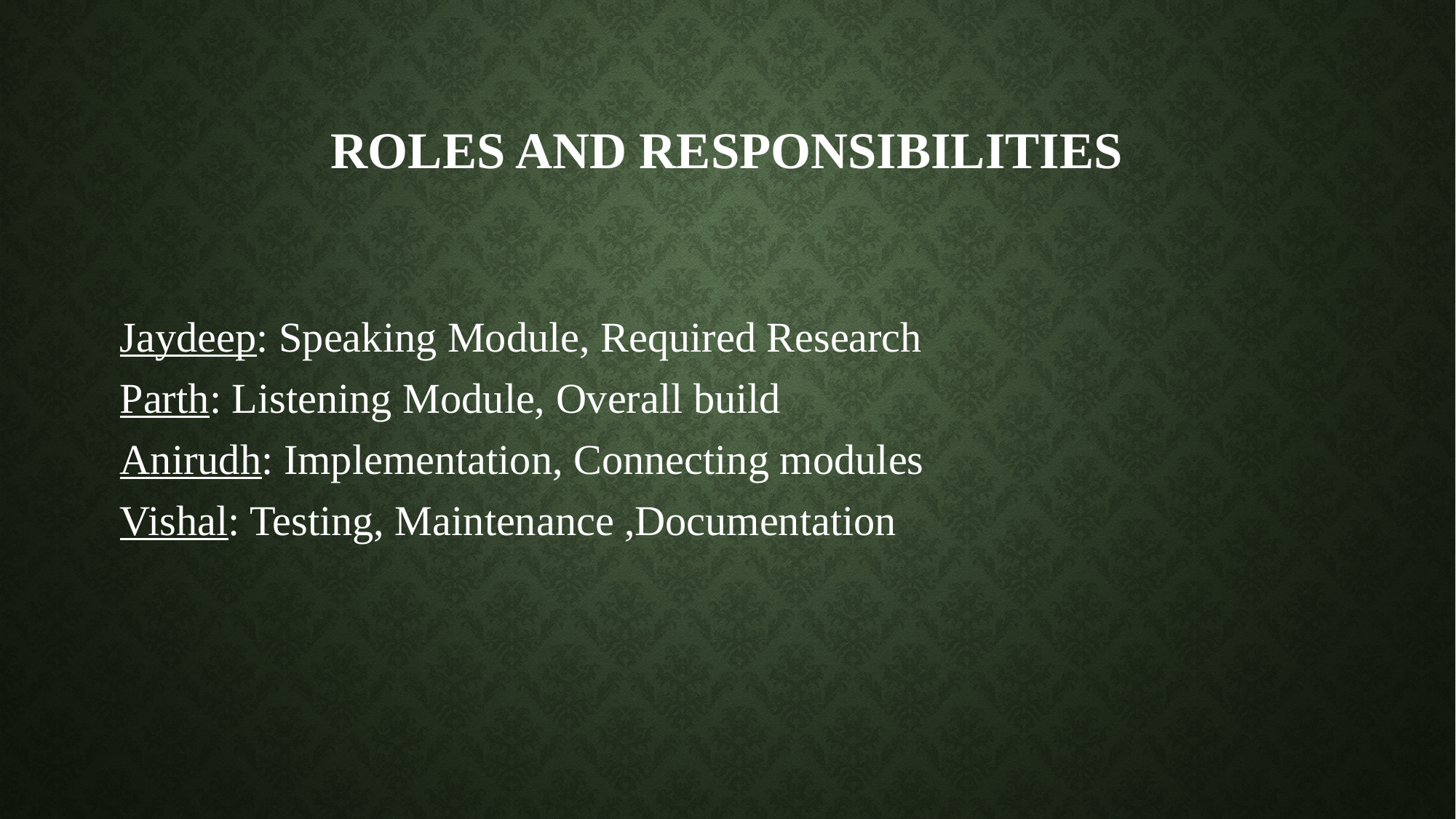

# Roles and responsibilities
Jaydeep: Speaking Module, Required Research
Parth: Listening Module, Overall build
Anirudh: Implementation, Connecting modules
Vishal: Testing, Maintenance ,Documentation